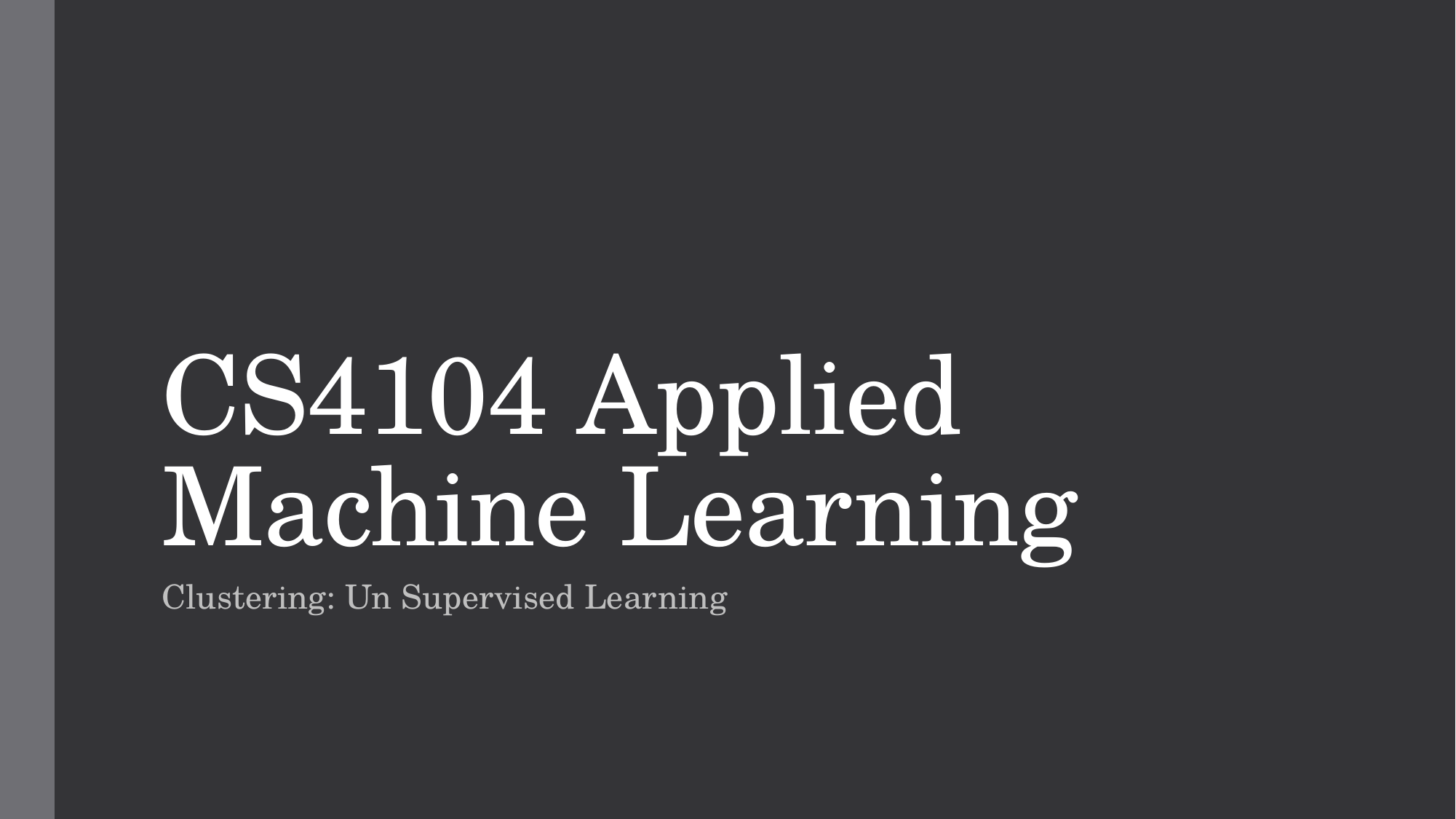

# CS4104 Applied Machine Learning
Clustering: Un Supervised Learning